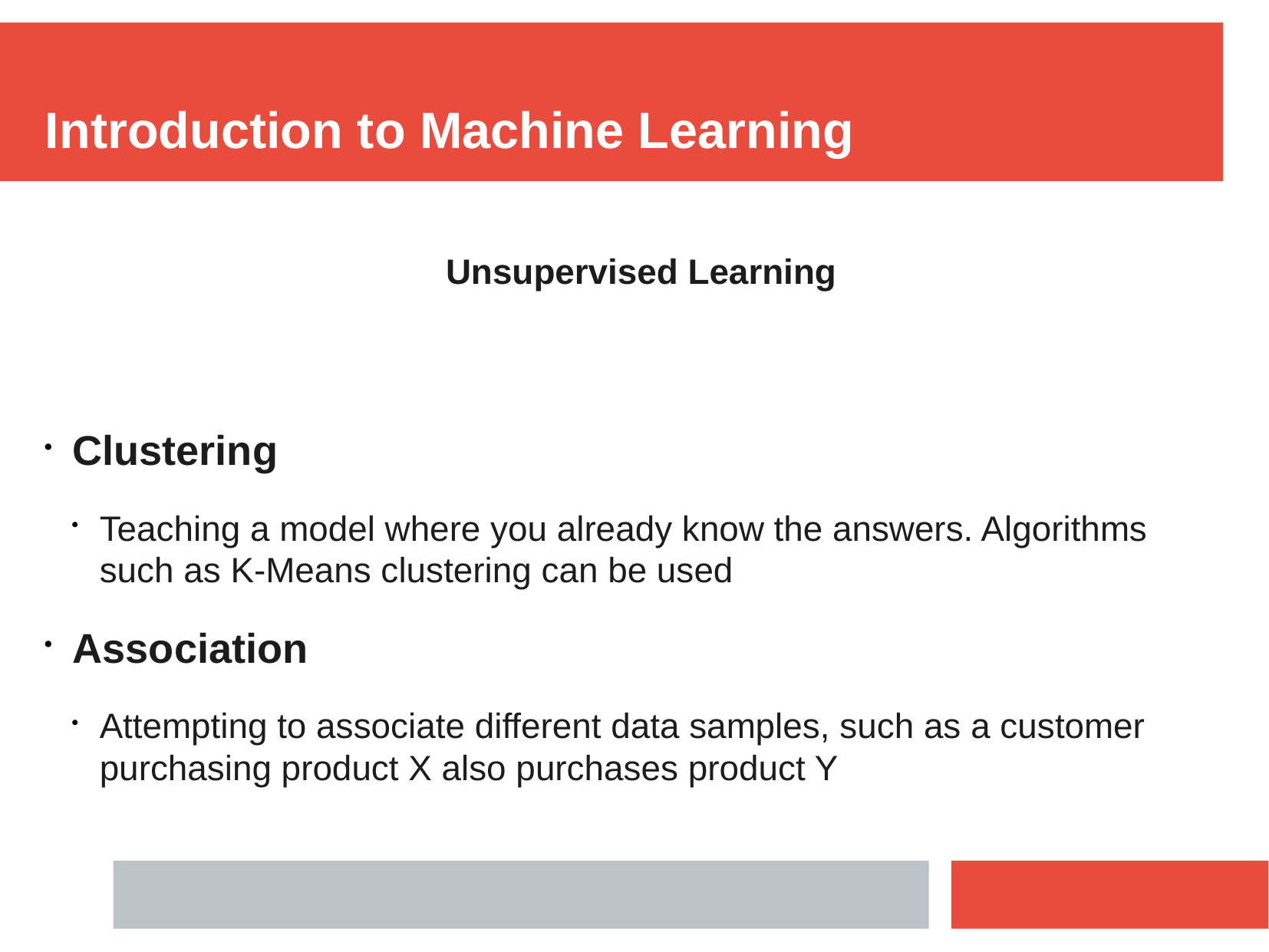

Introduction to Machine Learning
Unsupervised Learning

Clustering
Teaching a model where you already know the answers. Algorithms such as K-Means clustering can be used
Association
Attempting to associate different data samples, such as a customer purchasing product X also purchases product Y